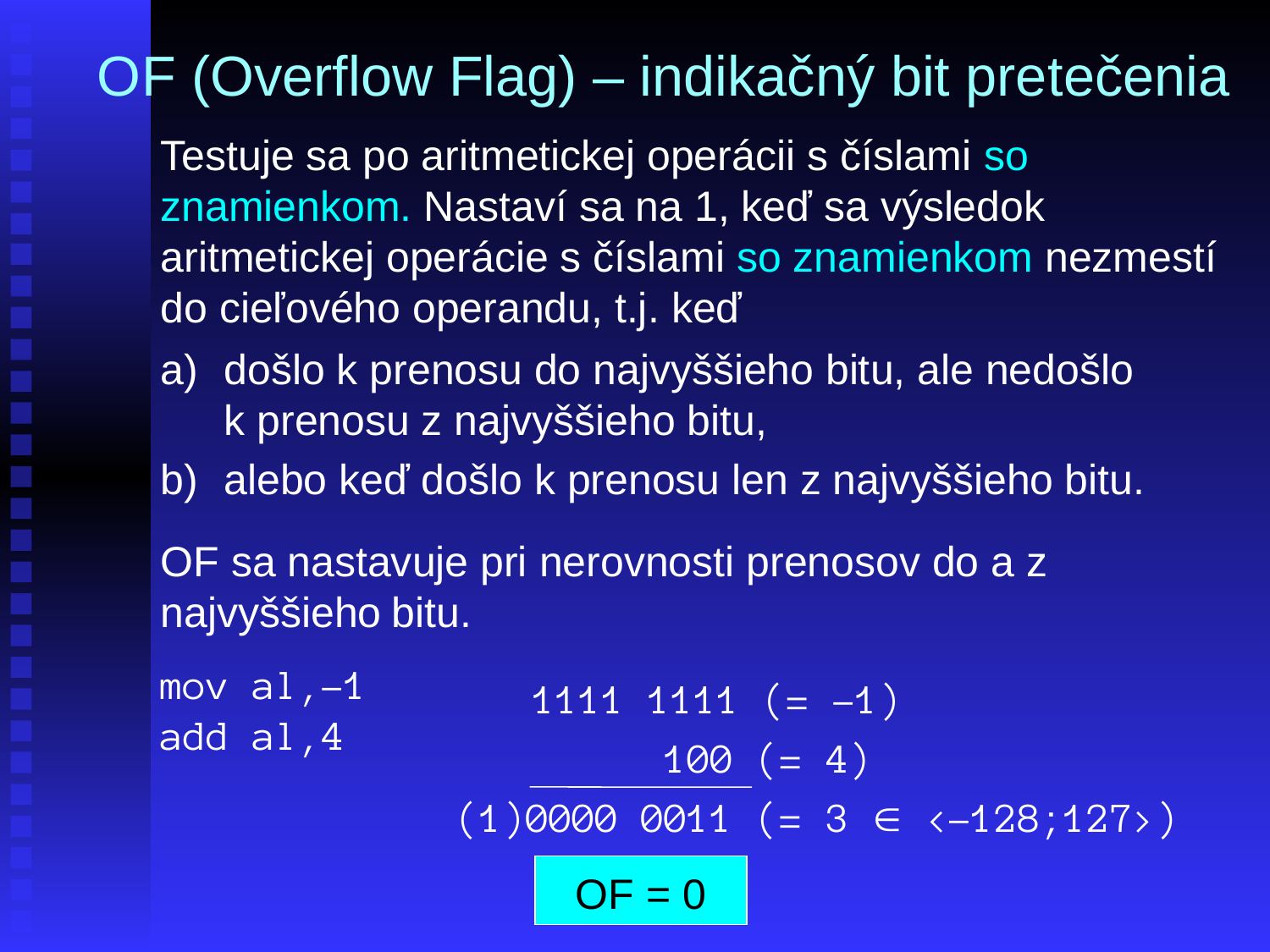

# OF (Overflow Flag) – indikačný bit pretečenia
Testuje sa po aritmetickej operácii s číslami so znamienkom. Nastaví sa na 1, keď sa výsledok aritmetickej operácie s číslami so znamienkom nezmestí do cieľového operandu, t.j. keď
došlo k prenosu do najvyššieho bitu, ale nedošlo k prenosu z najvyššieho bitu,
alebo keď došlo k prenosu len z najvyššieho bitu.
OF sa nastavuje pri nerovnosti prenosov do a z najvyššieho bitu.
mov al,-1
add al,4
   1111 1111 (= -1)
         100 (= 4)
(1)0000 0011 (= 3 ∈ <-128;127>)

OF = 0